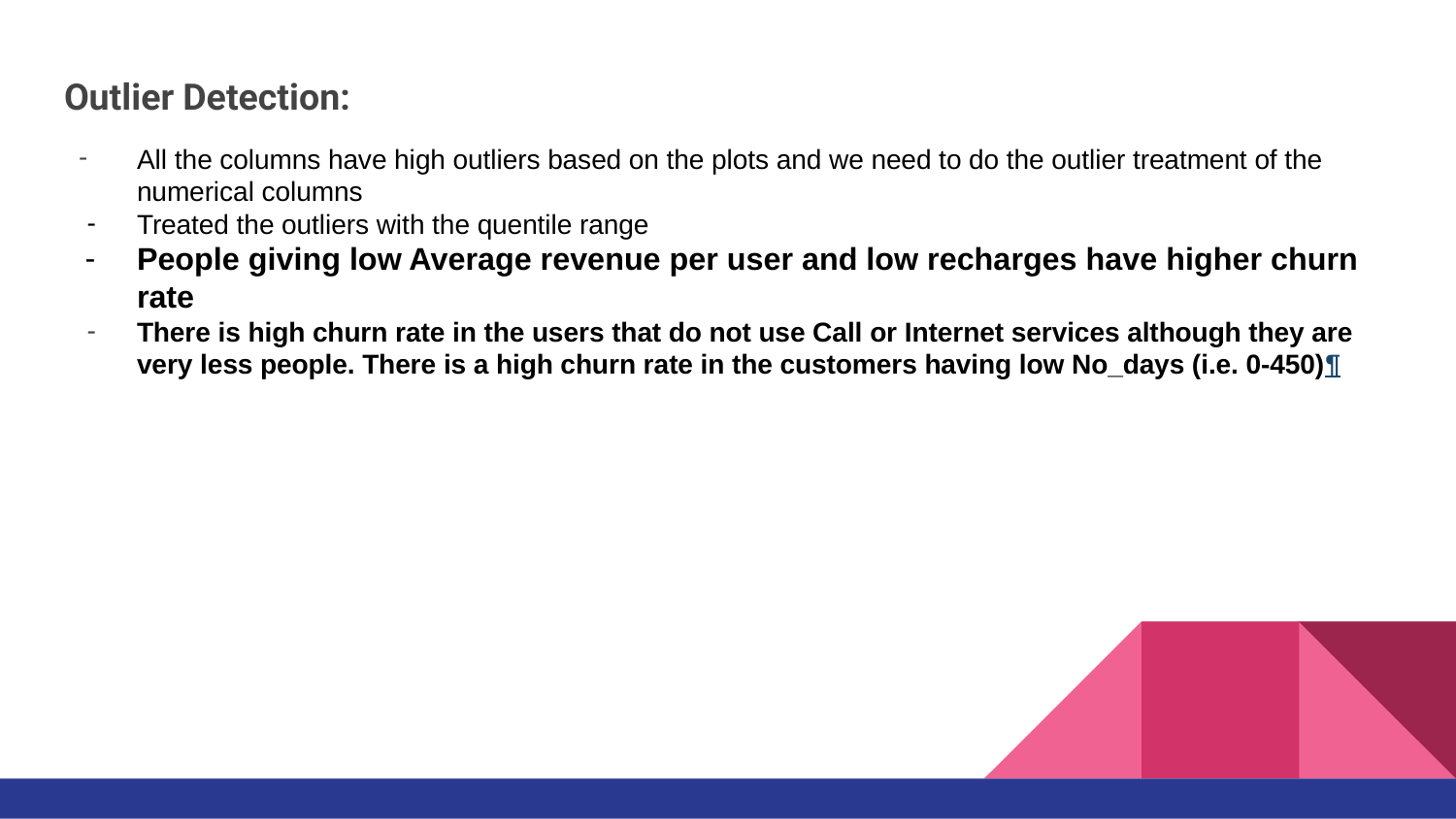

Outlier Detection:
All the columns have high outliers based on the plots and we need to do the outlier treatment of the numerical columns
Treated the outliers with the quentile range
People giving low Average revenue per user and low recharges have higher churn rate
There is high churn rate in the users that do not use Call or Internet services although they are very less people. There is a high churn rate in the customers having low No_days (i.e. 0-450)¶